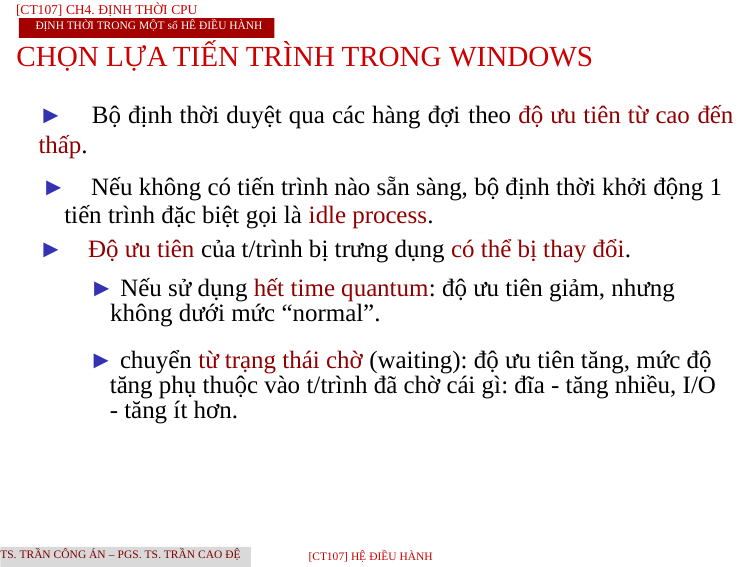

[CT107] Ch4. Định thời CPU
Định thời trong một số hê điều hành
CHỌN LỰA TIẾN TRÌNH TRONG WINDOWS
►    Bộ định thời duyệt qua các hàng đợi theo độ ưu tiên từ cao đến thấp.
►    Nếu không có tiến trình nào sẵn sàng, bộ định thời khởi động 1 tiến trình đặc biệt gọi là idle process.
►    Độ ưu tiên của t/trình bị trưng dụng có thể bị thay đổi.
► Nếu sử dụng hết time quantum: độ ưu tiên giảm, nhưng không dưới mức “normal”.
► chuyển từ trạng thái chờ (waiting): độ ưu tiên tăng, mức độ tăng phụ thuộc vào t/trình đã chờ cái gì: đĩa - tăng nhiều, I/O - tăng ít hơn.
TS. Trần Công Án – PGS. TS. Trần Cao Đệ
[CT107] HỆ điều hành